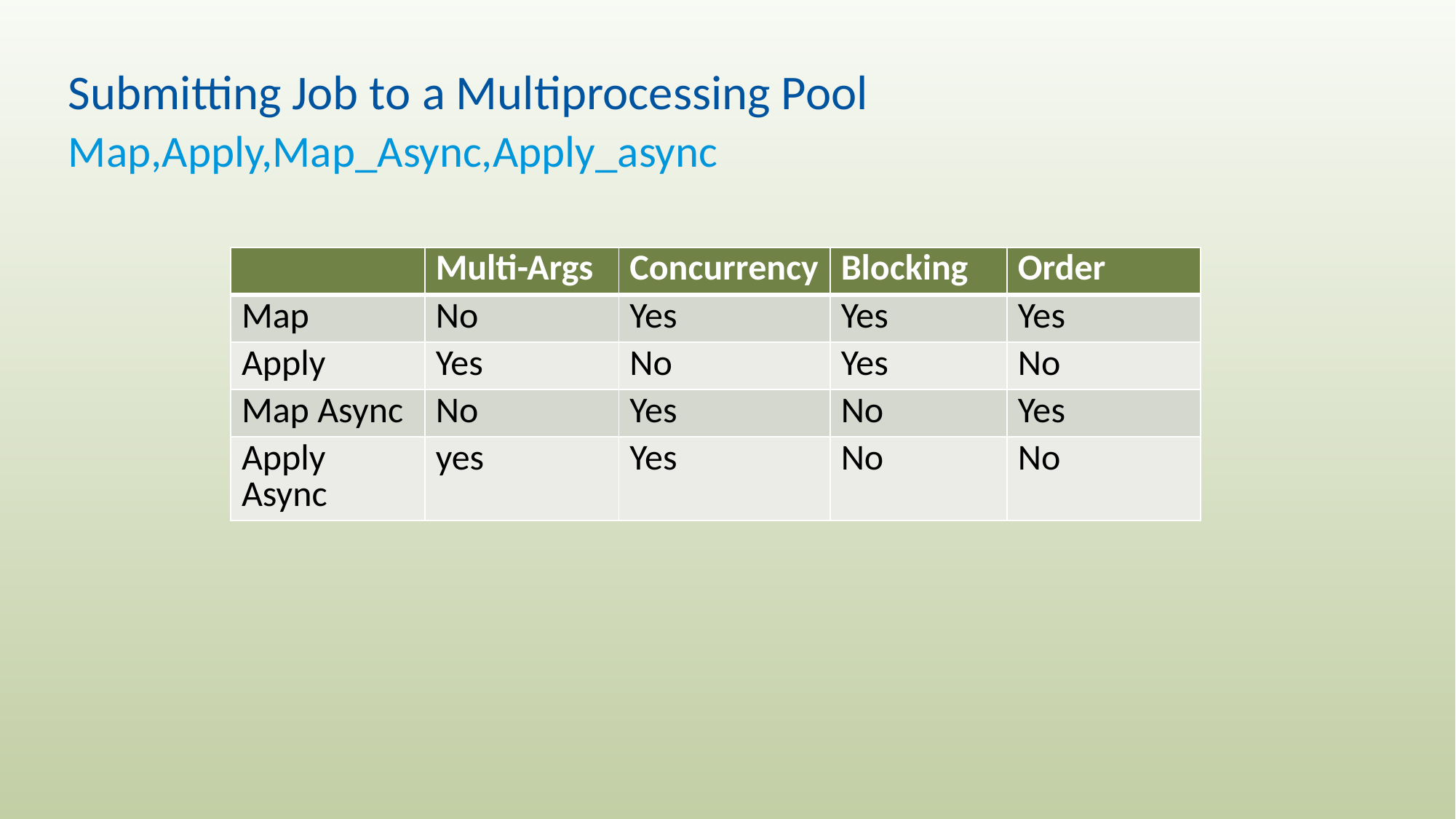

# Submitting Job to a Multiprocessing Pool
Map,Apply,Map_Async,Apply_async
|  | Multi-Args | Concurrency | Blocking | Order |
| --- | --- | --- | --- | --- |
| Map | No | Yes | Yes | Yes |
| Apply | Yes | No | Yes | No |
| Map Async | No | Yes | No | Yes |
| Apply Async | yes | Yes | No | No |